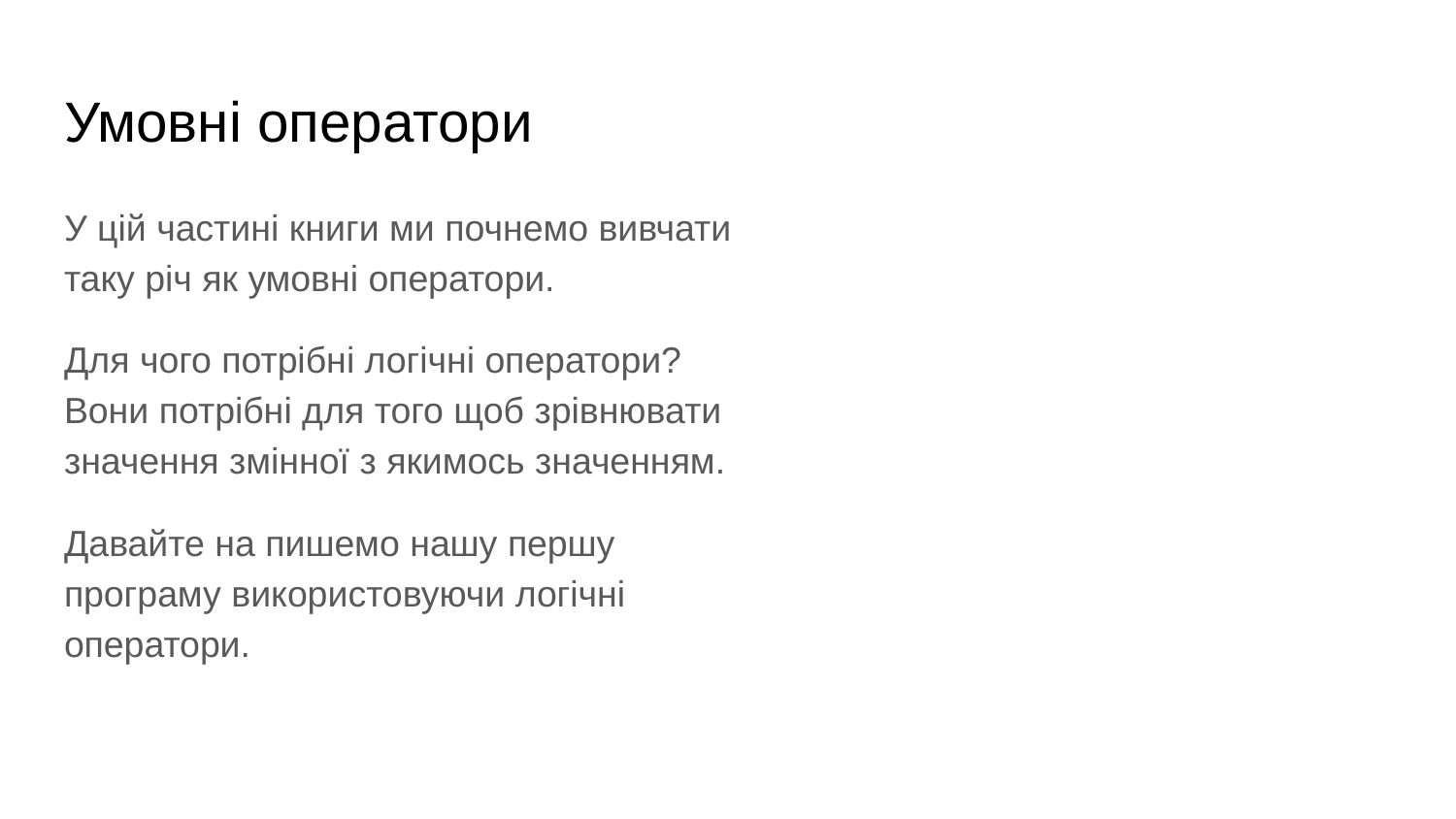

# Умовні оператори
У цій частині книги ми почнемо вивчати таку річ як умовні оператори.
Для чого потрібні логічні оператори? Вони потрібні для того щоб зрівнювати значення змінної з якимось значенням.
Давайте на пишемо нашу першу програму використовуючи логічні оператори.